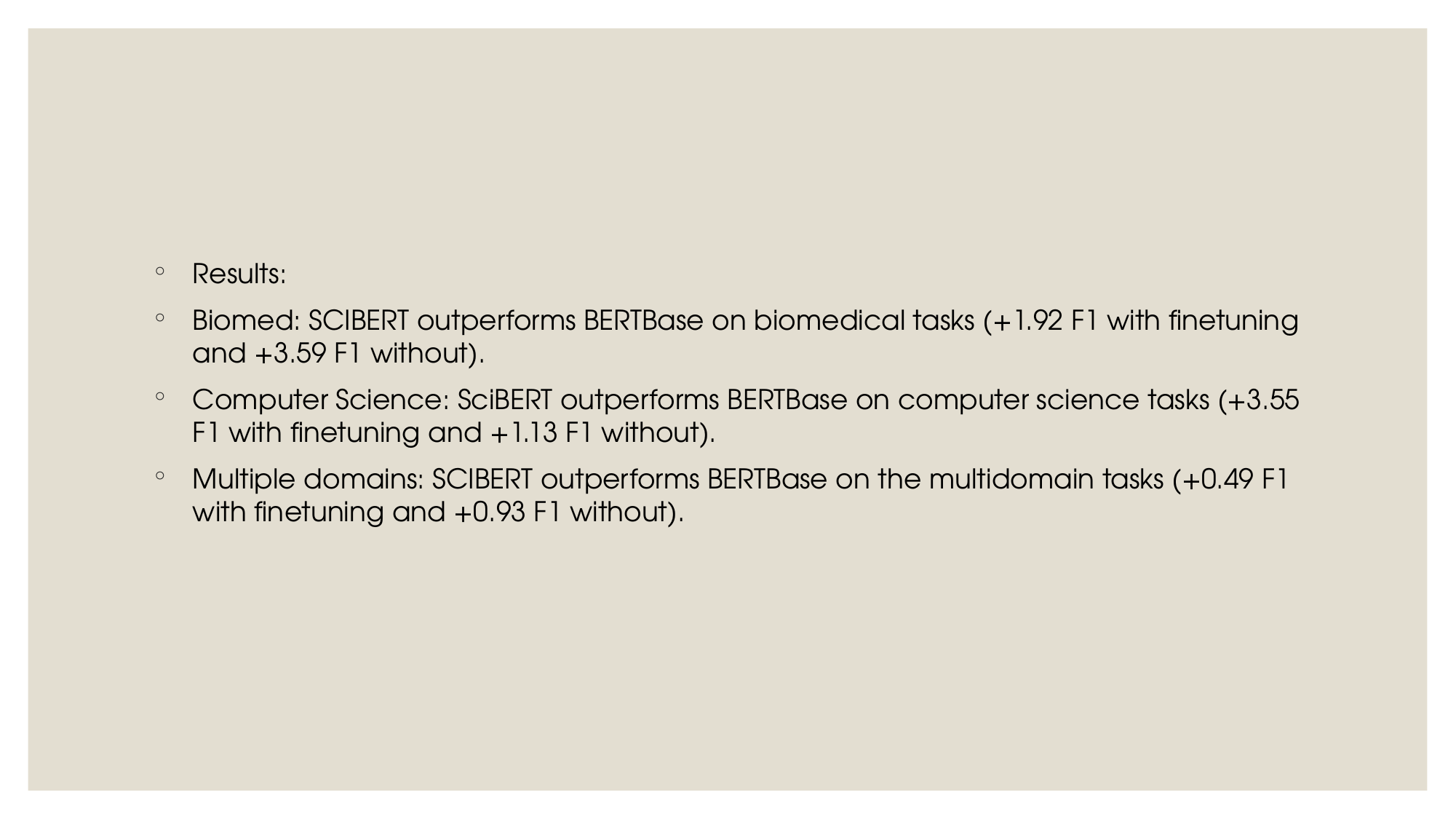

#
Results:
Biomed: SCIBERT outperforms BERTBase on biomedical tasks (+1.92 F1 with finetuning and +3.59 F1 without).
Computer Science: SciBERT outperforms BERTBase on computer science tasks (+3.55 F1 with finetuning and +1.13 F1 without).
Multiple domains: SCIBERT outperforms BERTBase on the multidomain tasks (+0.49 F1 with finetuning and +0.93 F1 without).